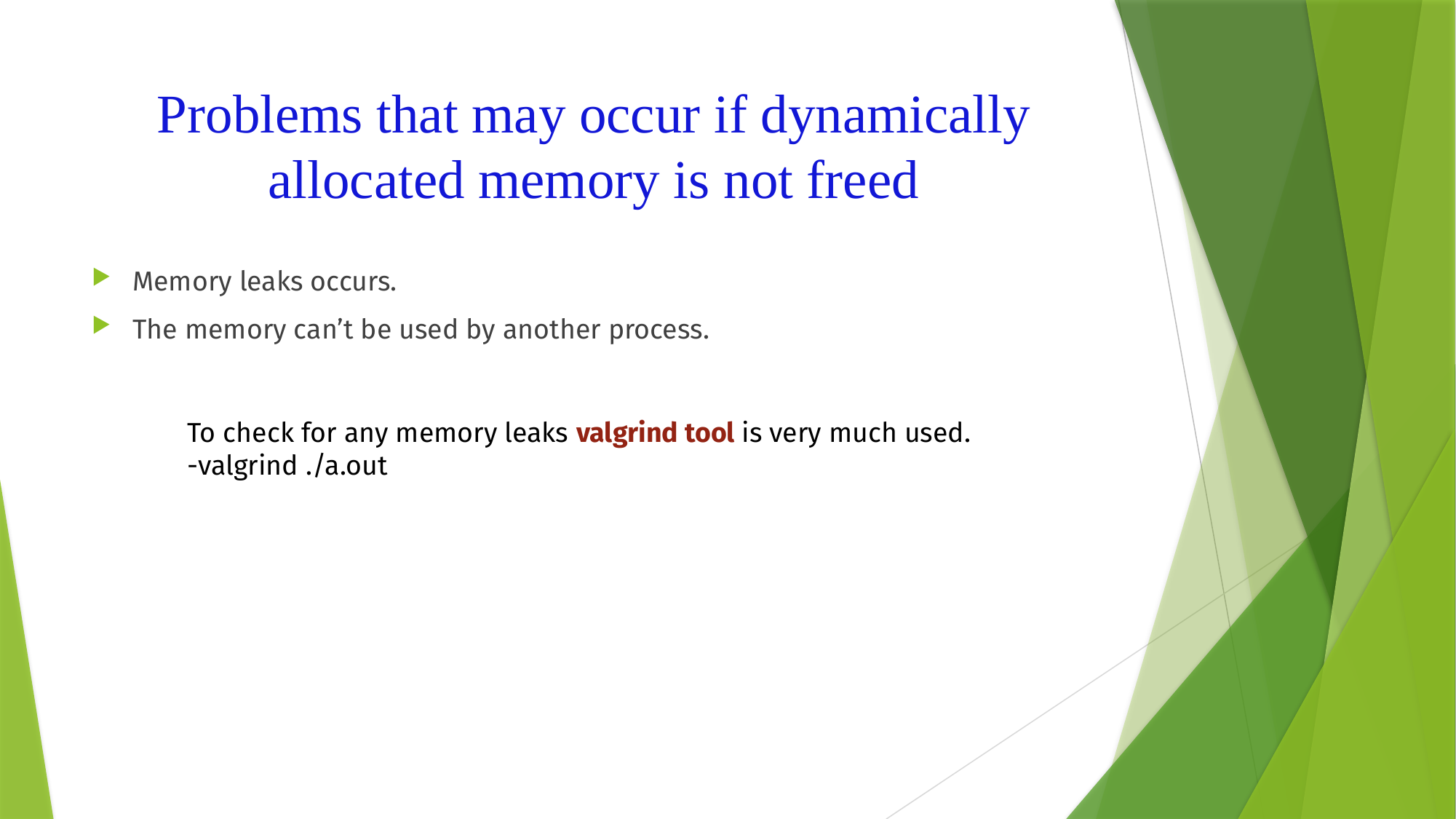

# Problems that may occur if dynamically allocated memory is not freed
Memory leaks occurs.
The memory can’t be used by another process.
To check for any memory leaks valgrind tool is very much used.
-valgrind ./a.out